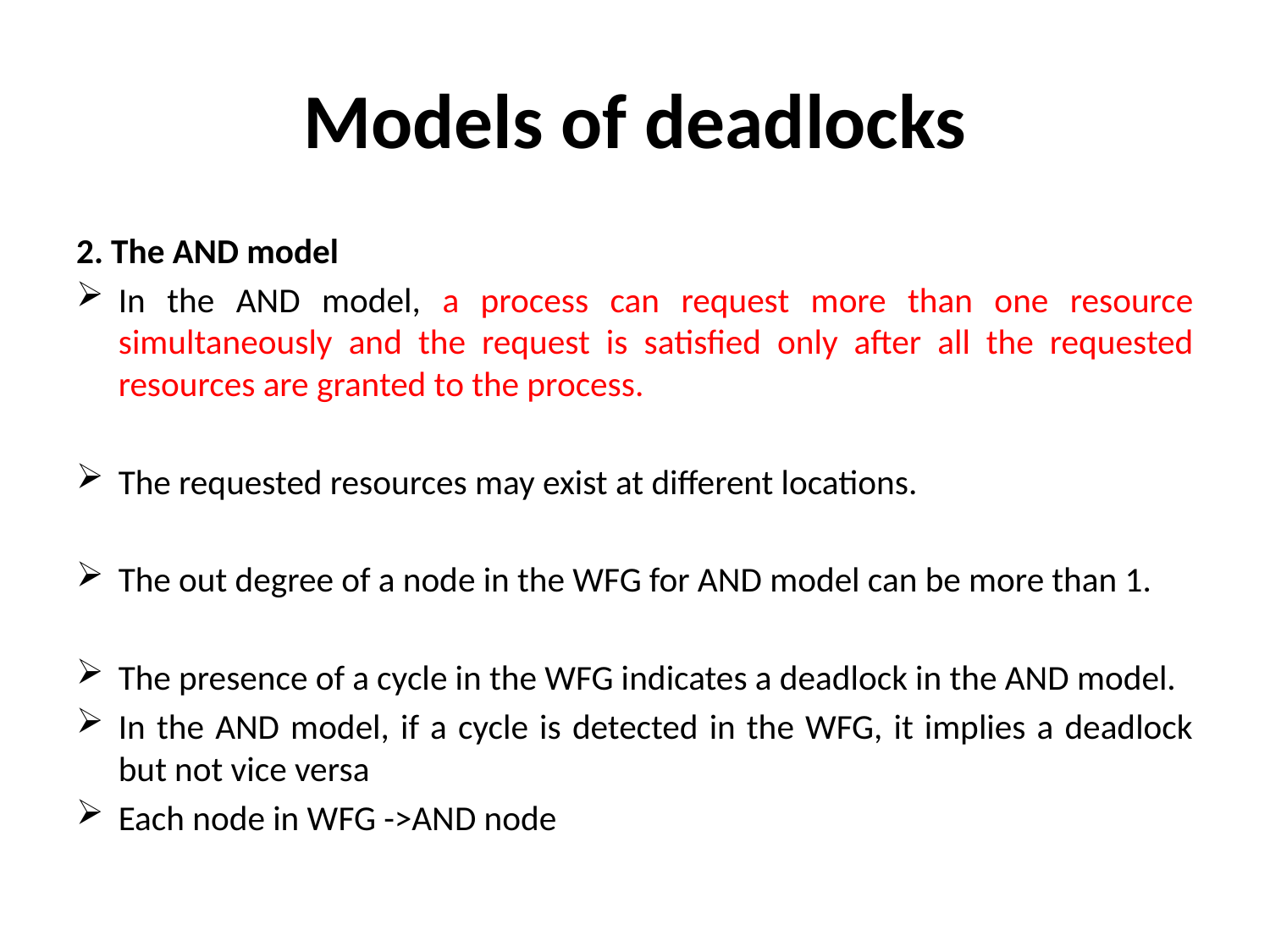

# Models of deadlocks
2. The AND model
In the AND model, a process can request more than one resource simultaneously and the request is satisfied only after all the requested resources are granted to the process.

The requested resources may exist at different locations.

The out degree of a node in the WFG for AND model can be more than 1.

The presence of a cycle in the WFG indicates a deadlock in the AND model.
In the AND model, if a cycle is detected in the WFG, it implies a deadlock but not vice versa
Each node in WFG ->AND node